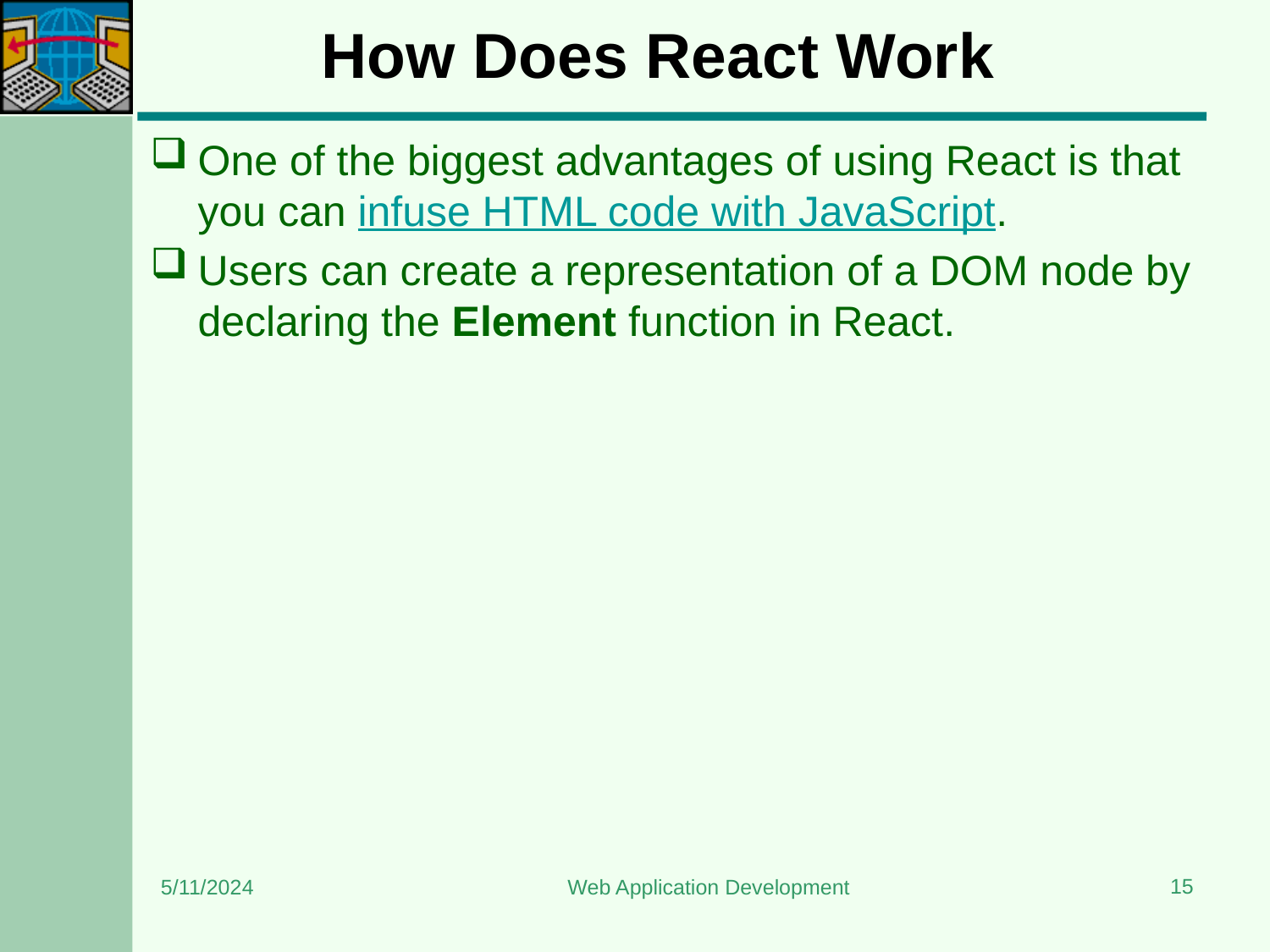

# How Does React Work
One of the biggest advantages of using React is that you can infuse HTML code with JavaScript.
Users can create a representation of a DOM node by declaring the Element function in React.

15
5/11/2024
Web Application Development